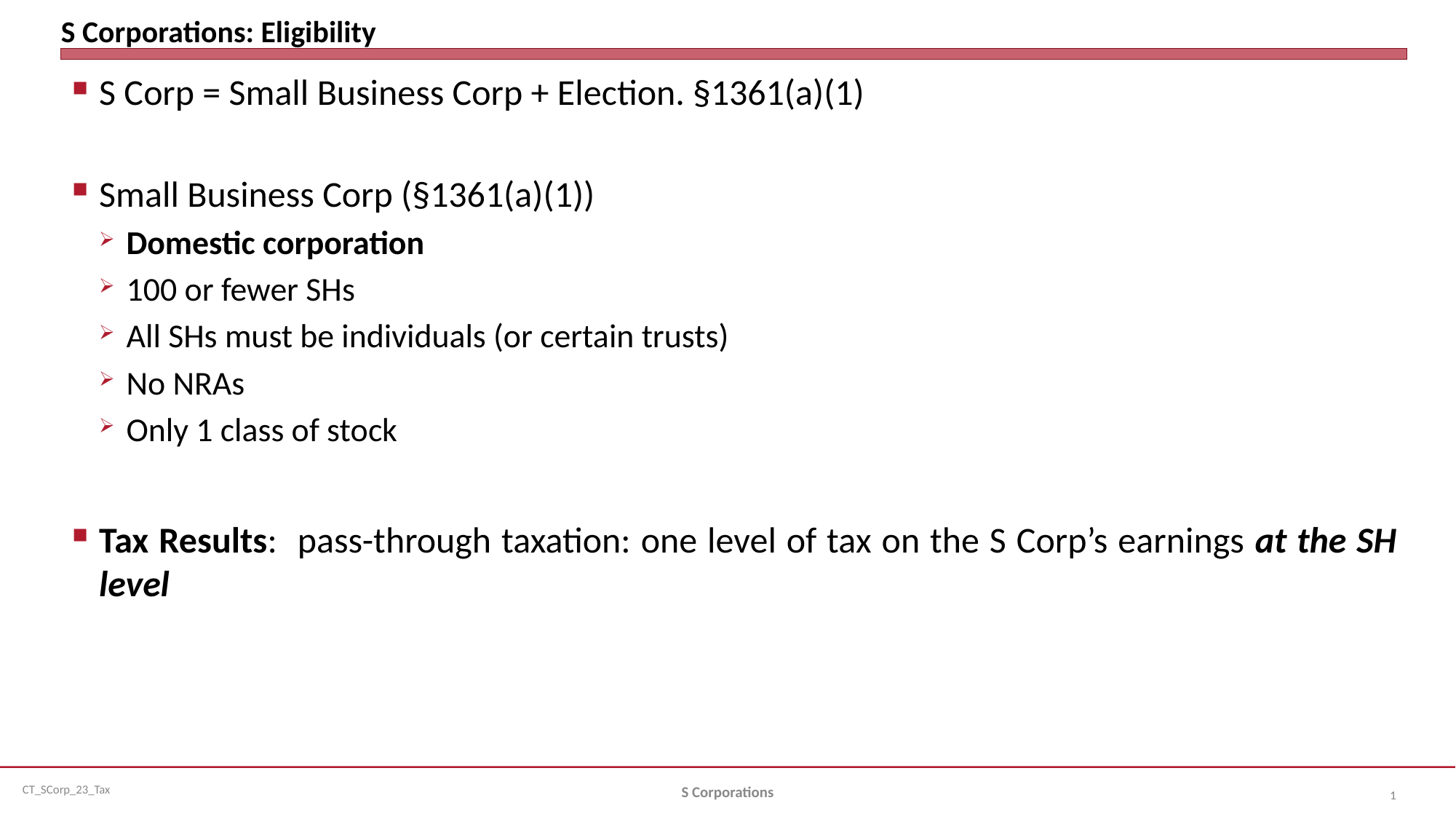

# S Corporations: Eligibility
S Corp = Small Business Corp + Election. §1361(a)(1)

Small Business Corp (§1361(a)(1))
Domestic corporation
100 or fewer SHs
All SHs must be individuals (or certain trusts)
No NRAs
Only 1 class of stock

Tax Results:  pass-through taxation: one level of tax on the S Corp’s earnings at the SH level

S Corporations
1